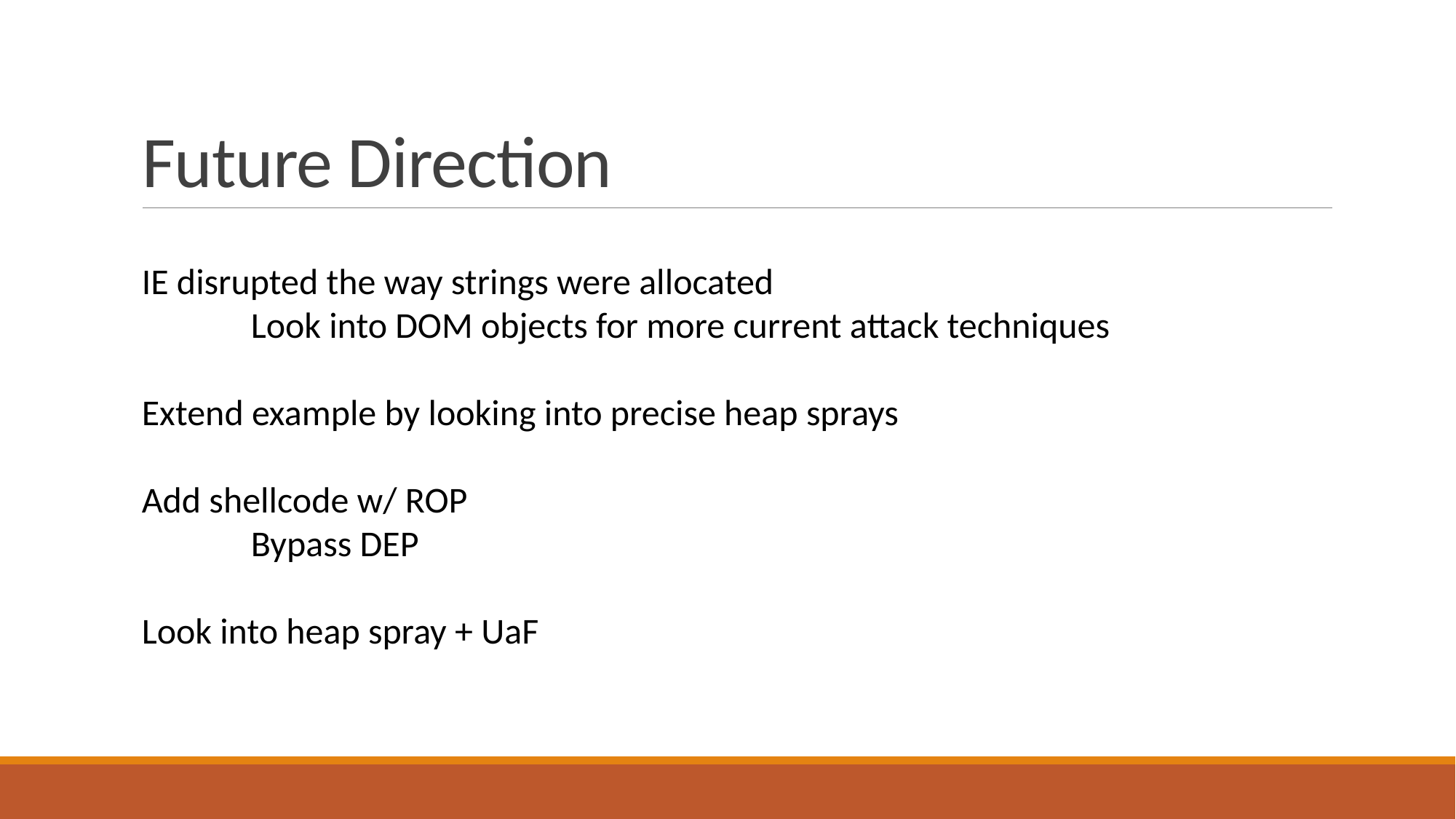

# Future Direction

IE disrupted the way strings were allocated
	Look into DOM objects for more current attack techniques

Extend example by looking into precise heap sprays

Add shellcode w/ ROP
	Bypass DEP

Look into heap spray + UaF